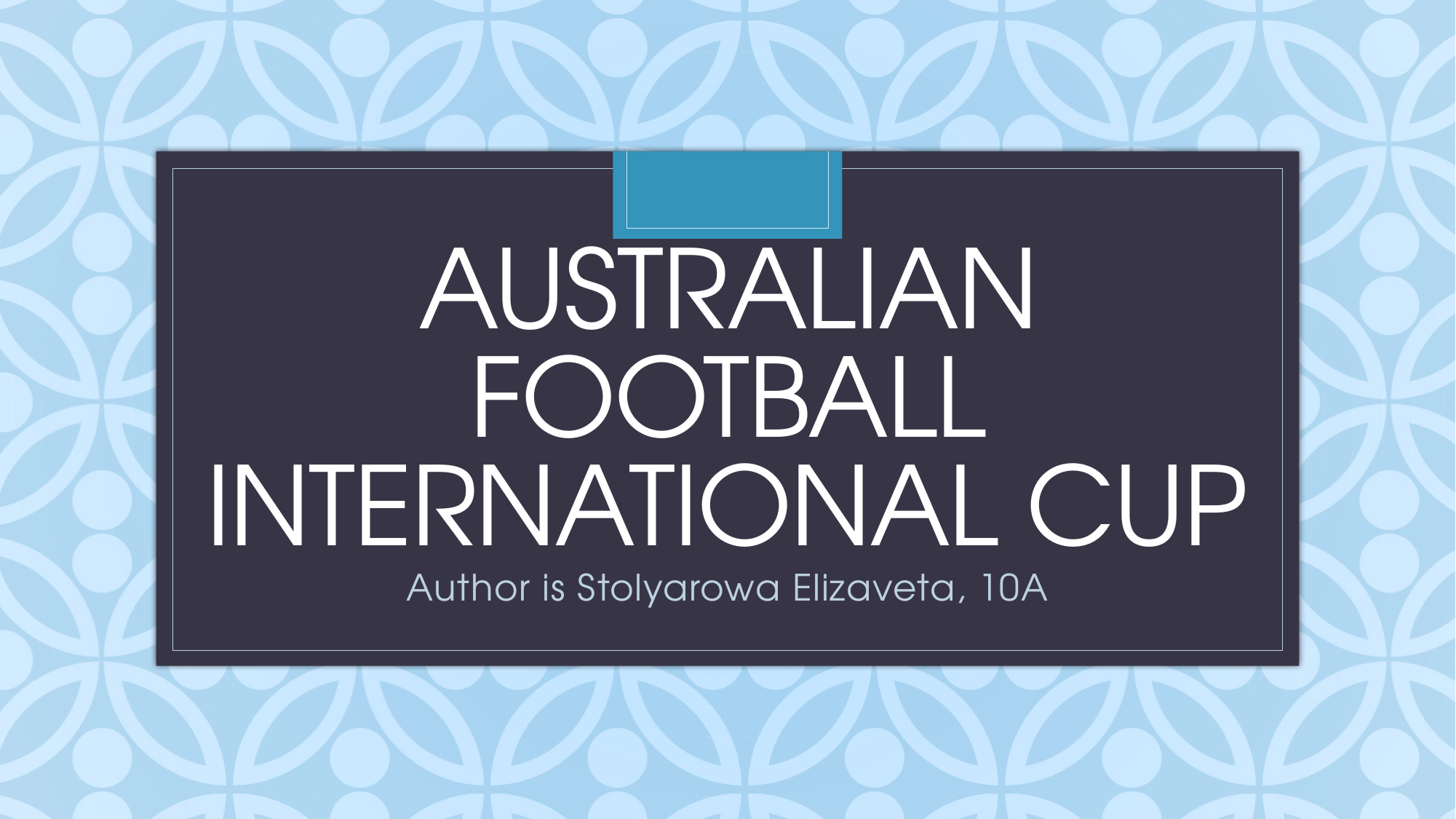

# Australian Football International Cup
Author is Stolyarowa Elizaveta, 10A